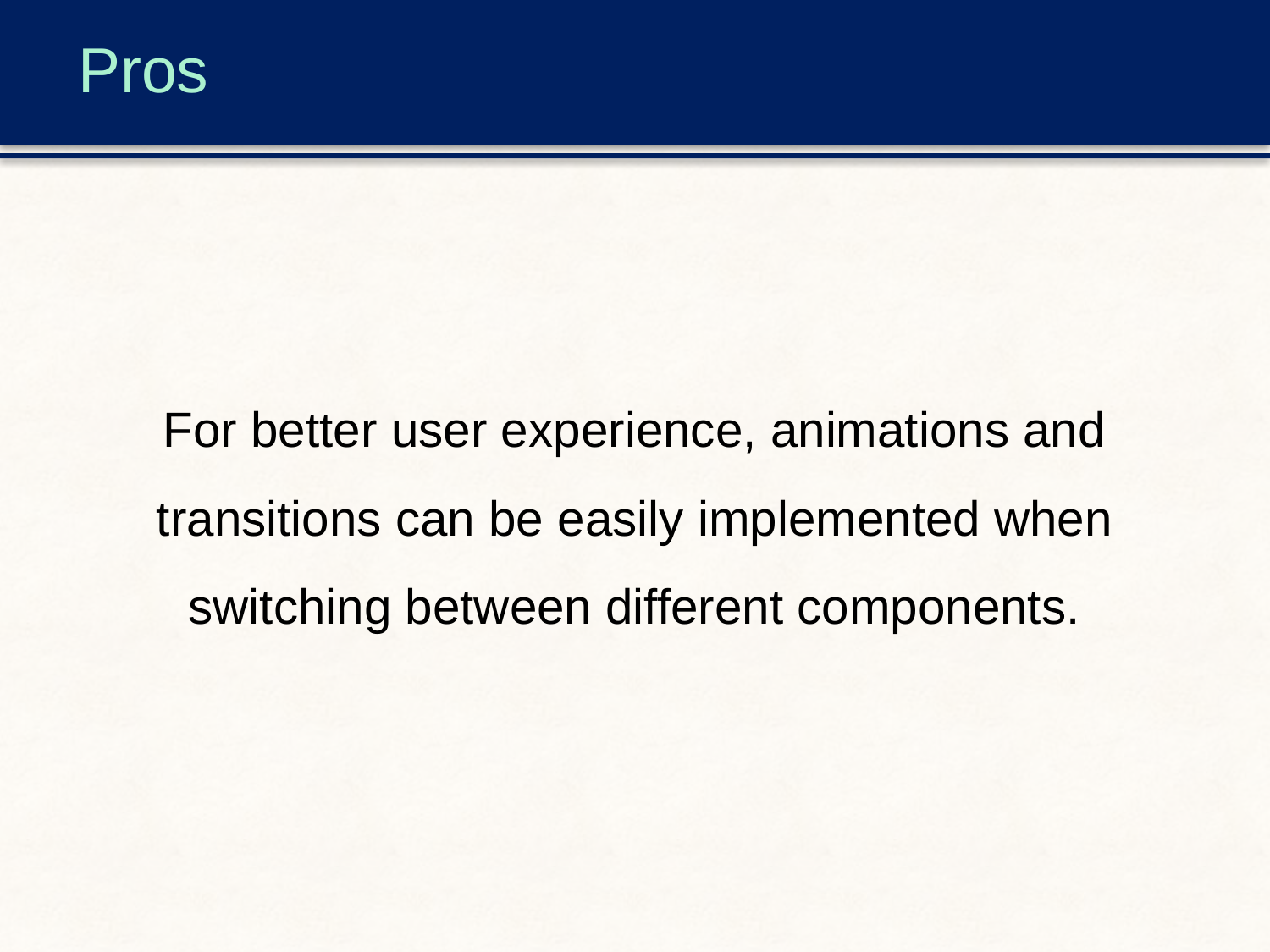

# Pros
For better user experience, animations and transitions can be easily implemented when switching between different components.